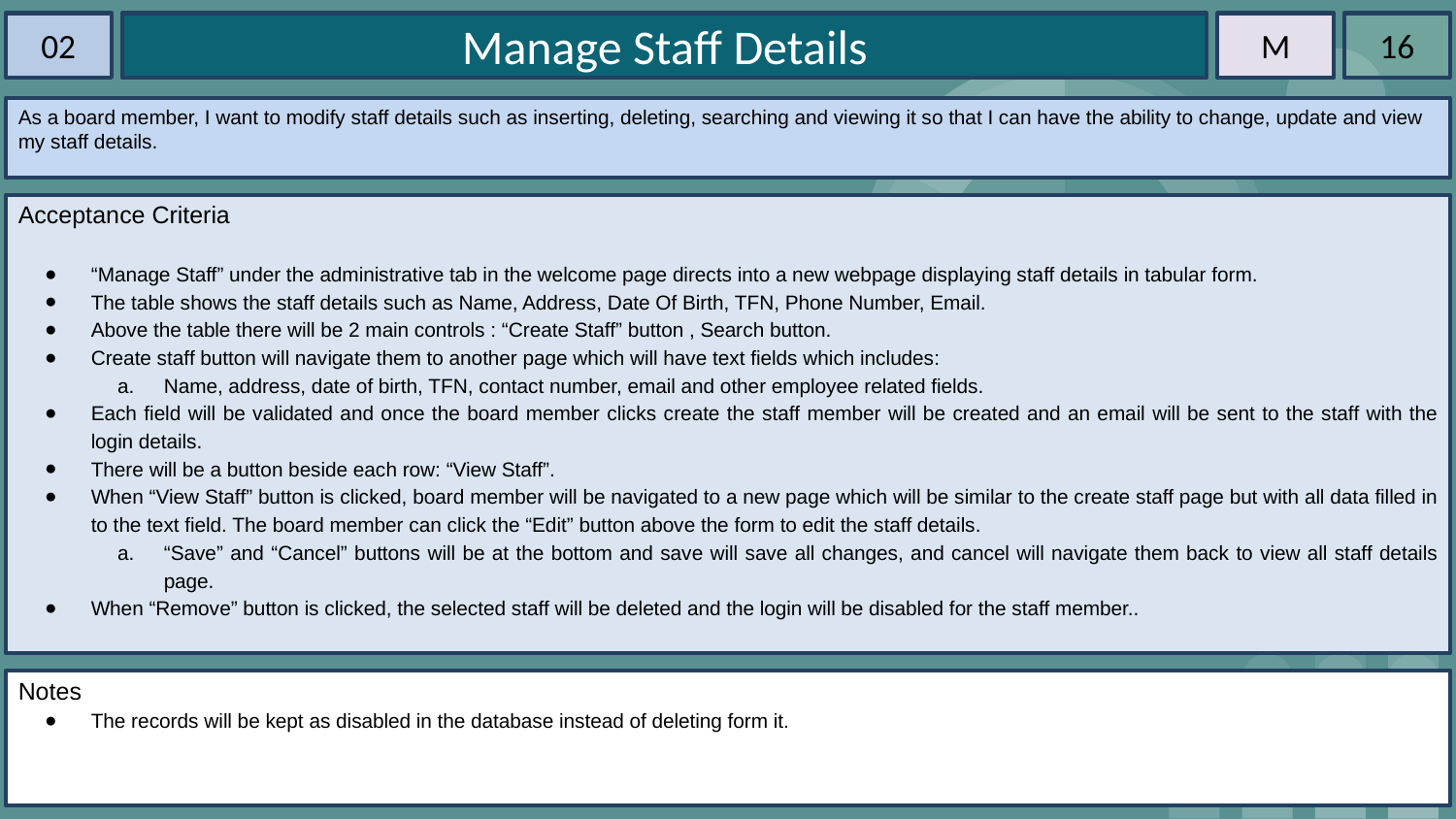

02
Manage Staff Details
M
16
As a board member, I want to modify staff details such as inserting, deleting, searching and viewing it so that I can have the ability to change, update and view my staff details.
Acceptance Criteria

“Manage Staff” under the administrative tab in the welcome page directs into a new webpage displaying staff details in tabular form.
The table shows the staff details such as Name, Address, Date Of Birth, TFN, Phone Number, Email.
Above the table there will be 2 main controls : “Create Staff” button , Search button.
Create staff button will navigate them to another page which will have text fields which includes:
Name, address, date of birth, TFN, contact number, email and other employee related fields.
Each field will be validated and once the board member clicks create the staff member will be created and an email will be sent to the staff with the login details.
There will be a button beside each row: “View Staff”.
When “View Staff” button is clicked, board member will be navigated to a new page which will be similar to the create staff page but with all data filled in to the text field. The board member can click the “Edit” button above the form to edit the staff details.
“Save” and “Cancel” buttons will be at the bottom and save will save all changes, and cancel will navigate them back to view all staff details page.
When “Remove” button is clicked, the selected staff will be deleted and the login will be disabled for the staff member..
Notes
The records will be kept as disabled in the database instead of deleting form it.